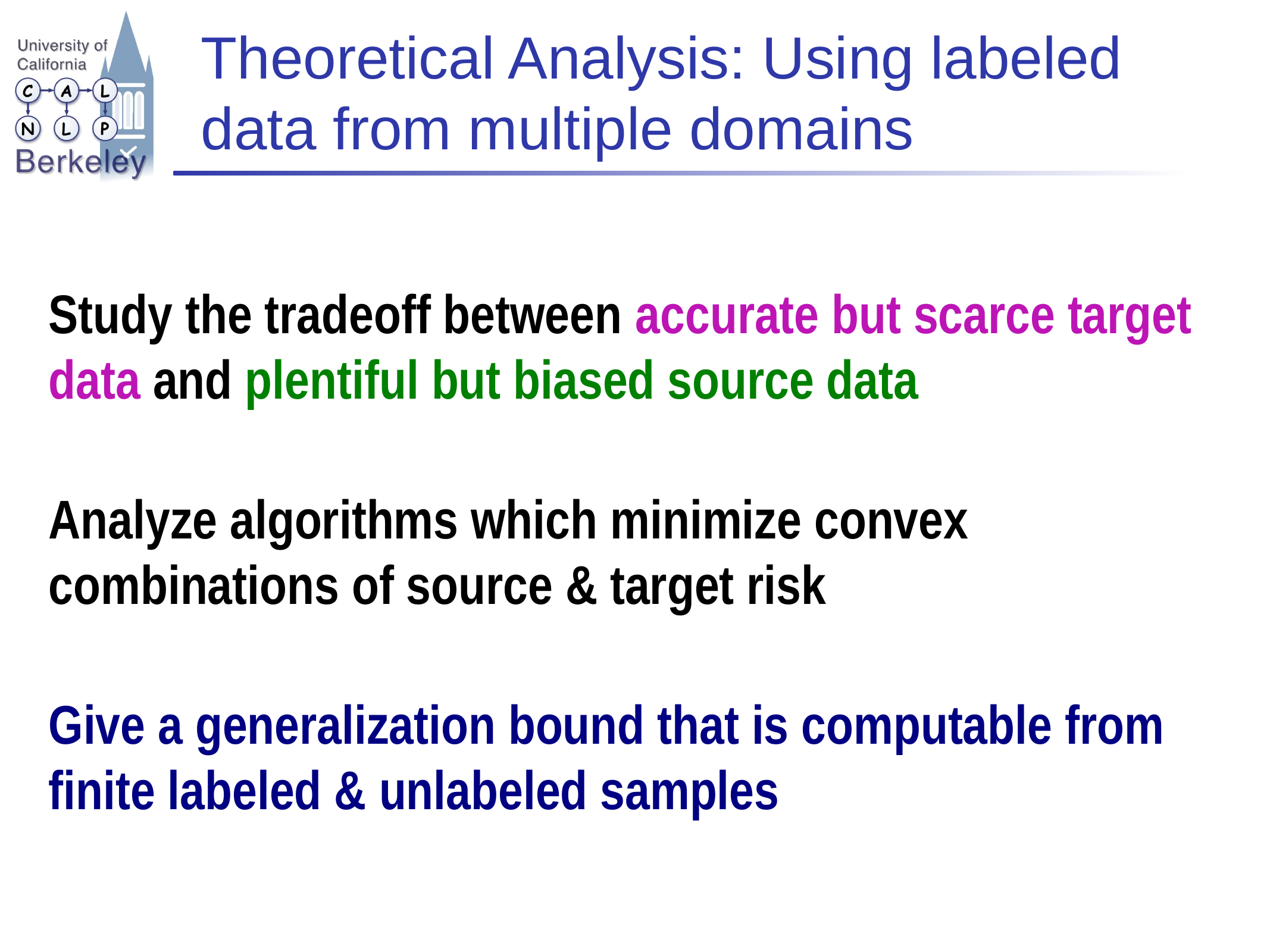

# Theoretical Analysis: Using labeled data from multiple domains
Study the tradeoff between accurate but scarce target data and plentiful but biased source data
Analyze algorithms which minimize convex combinations of source & target risk
Give a generalization bound that is computable from finite labeled & unlabeled samples